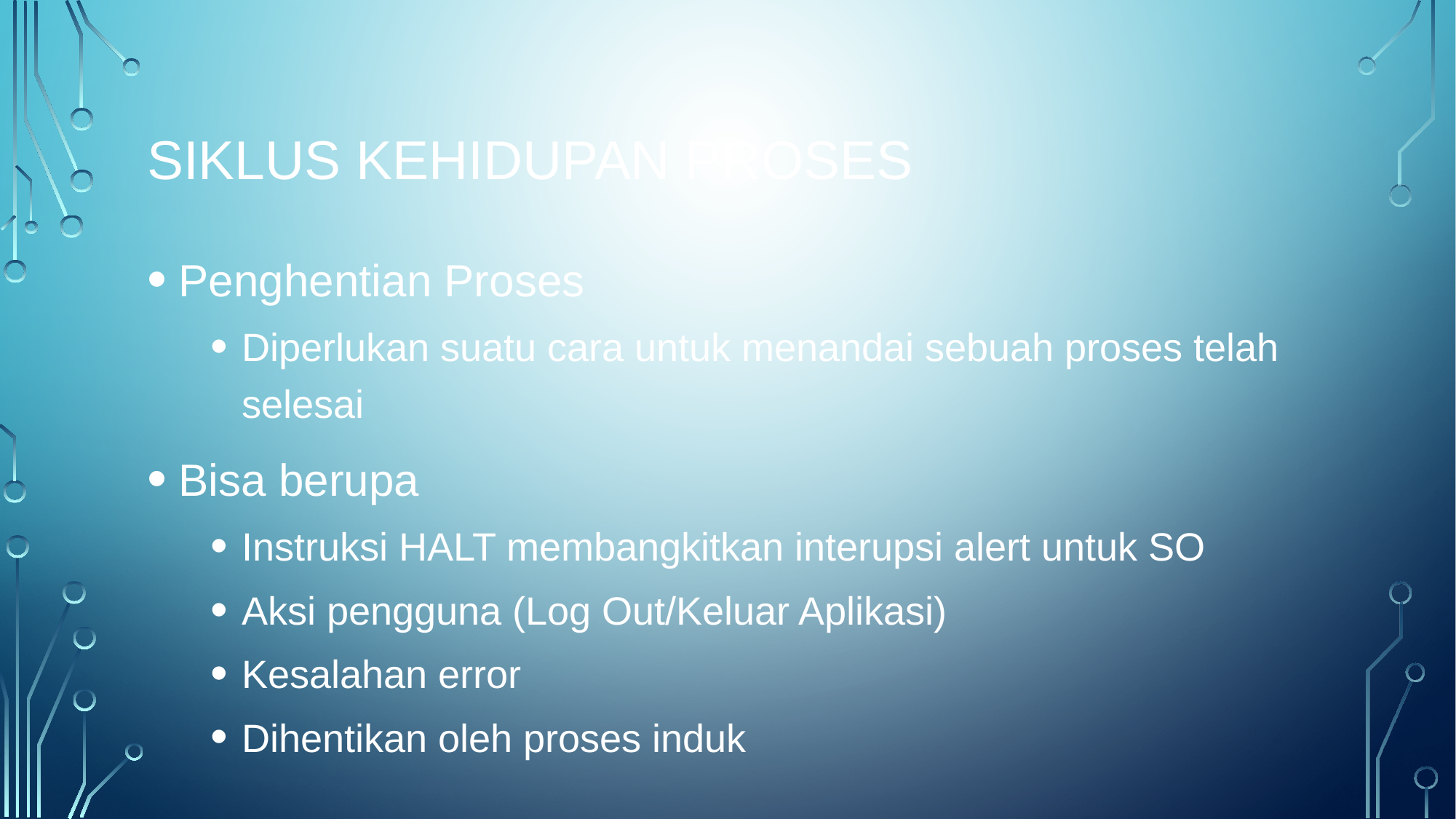

Siklus kehidupan proses
Penghentian Proses
Diperlukan suatu cara untuk menandai sebuah proses telah selesai
Bisa berupa
Instruksi HALT membangkitkan interupsi alert untuk SO
Aksi pengguna (Log Out/Keluar Aplikasi)
Kesalahan error
Dihentikan oleh proses induk